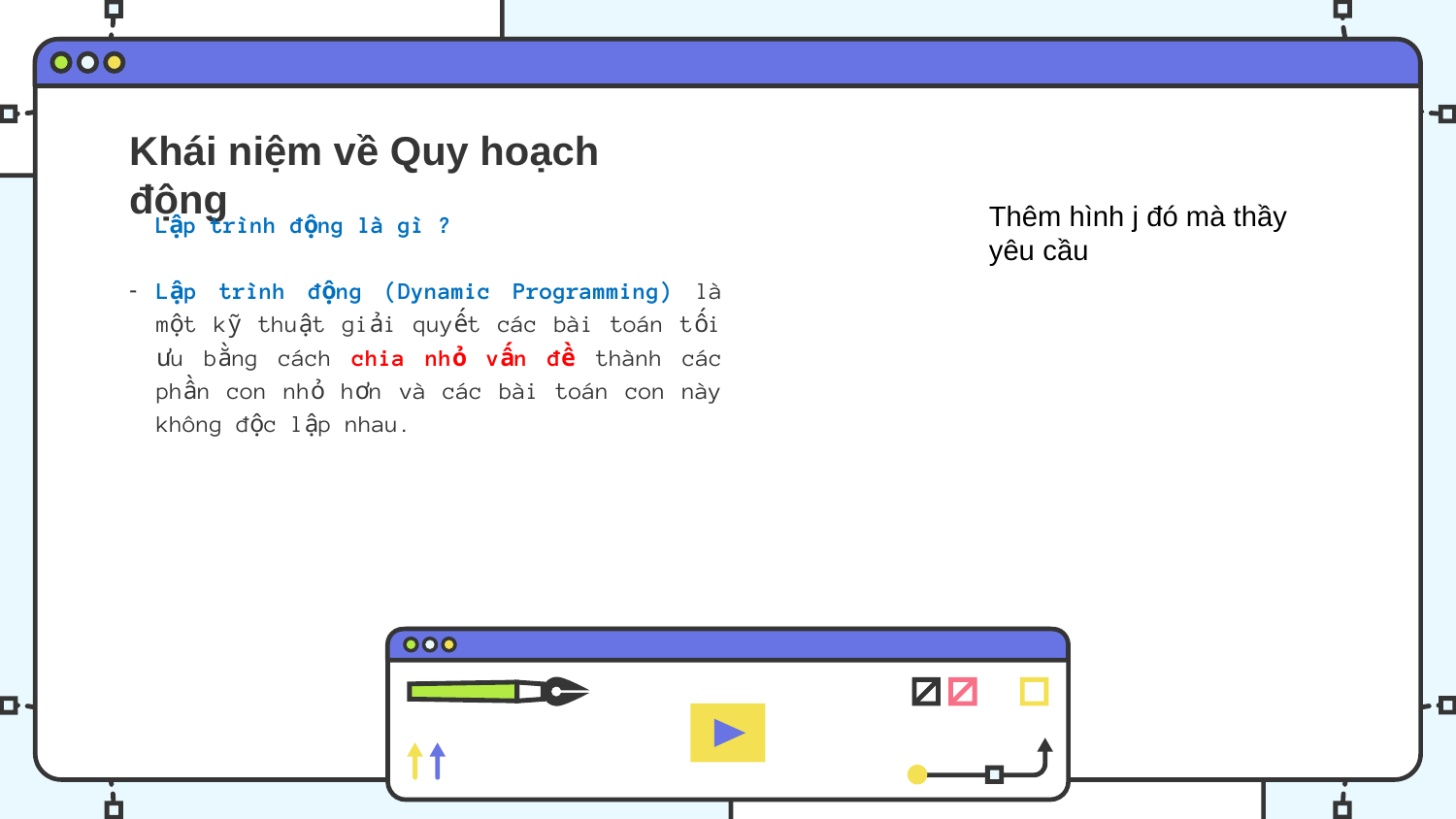

# Khái niệm về Quy hoạch động
  Lập trình động là gì ?

Lập trình động (Dynamic Programming) là một kỹ thuật giải quyết các bài toán tối ưu bằng cách chia nhỏ vấn đề thành các phần con nhỏ hơn và các bài toán con này không độc lập nhau.
Thêm hình j đó mà thầy yêu cầu